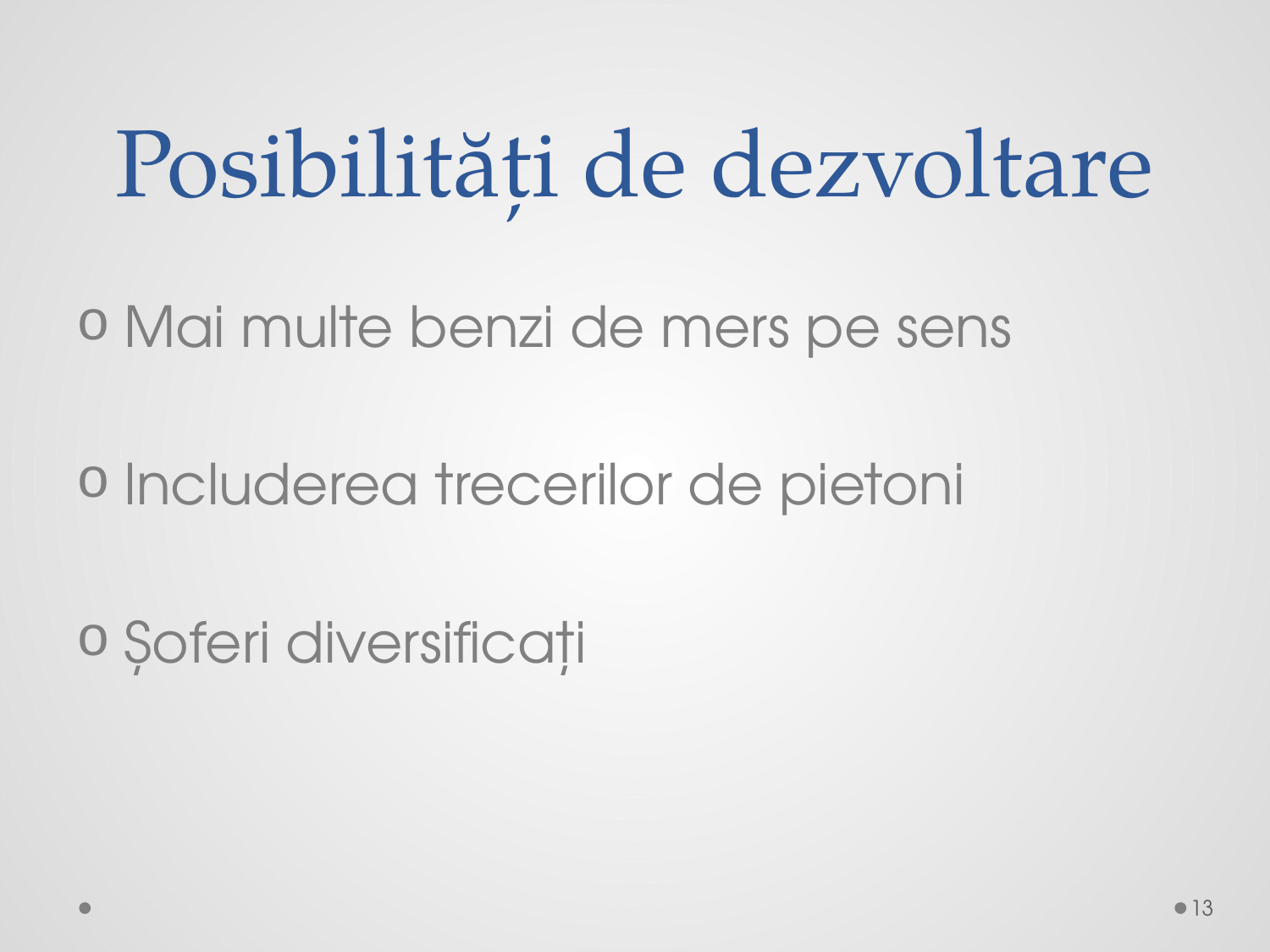

# Posibilități de dezvoltare

Mai multe benzi de mers pe sens

Includerea trecerilor de pietoni

Șoferi diversificați

13